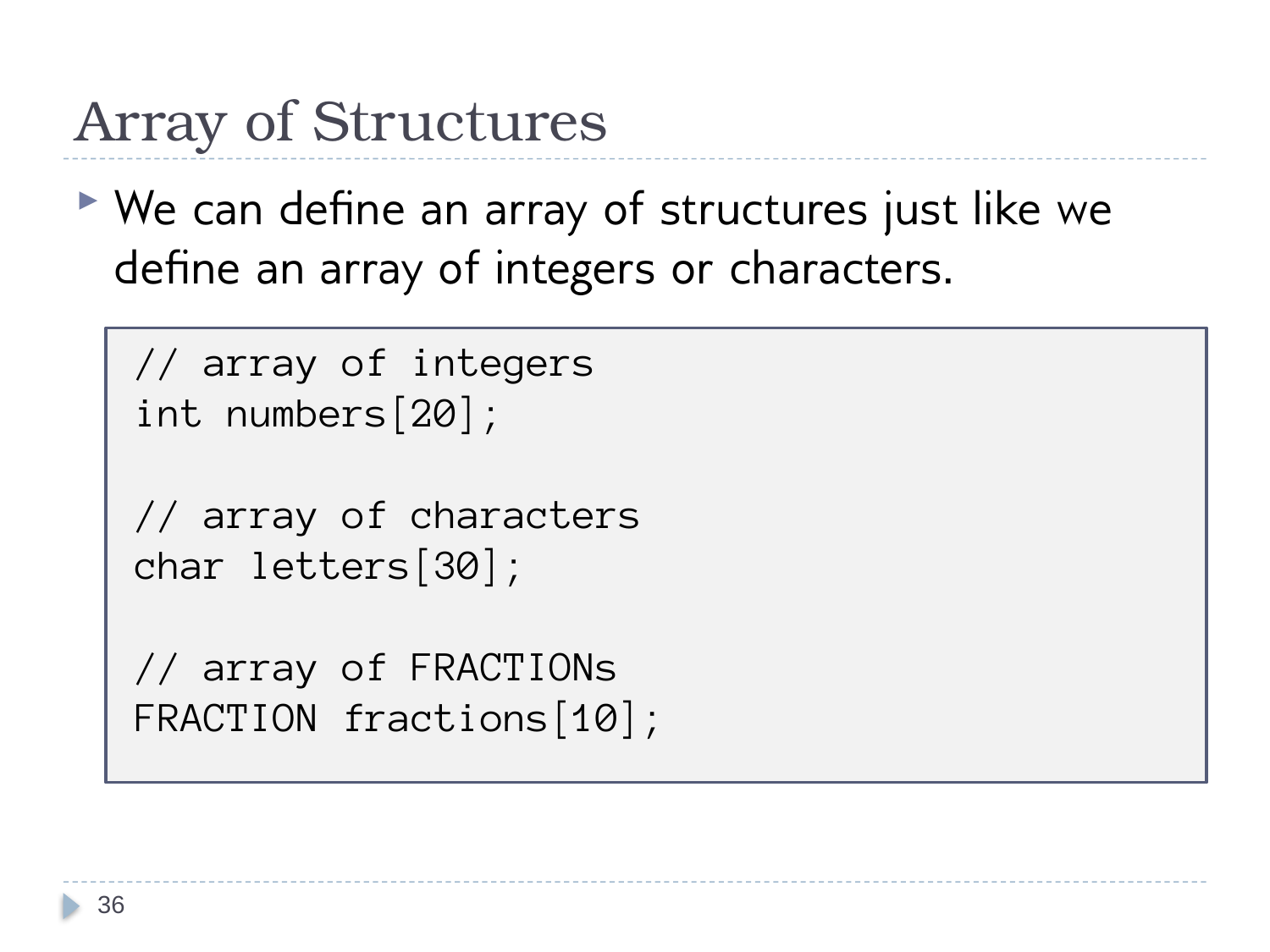

# Array of Structures
We can define an array of structures just like we define an array of integers or characters.
 // array of integers
 int numbers[20];

 // array of characters
 char letters[30];

 // array of FRACTIONs
 FRACTION fractions[10];

36